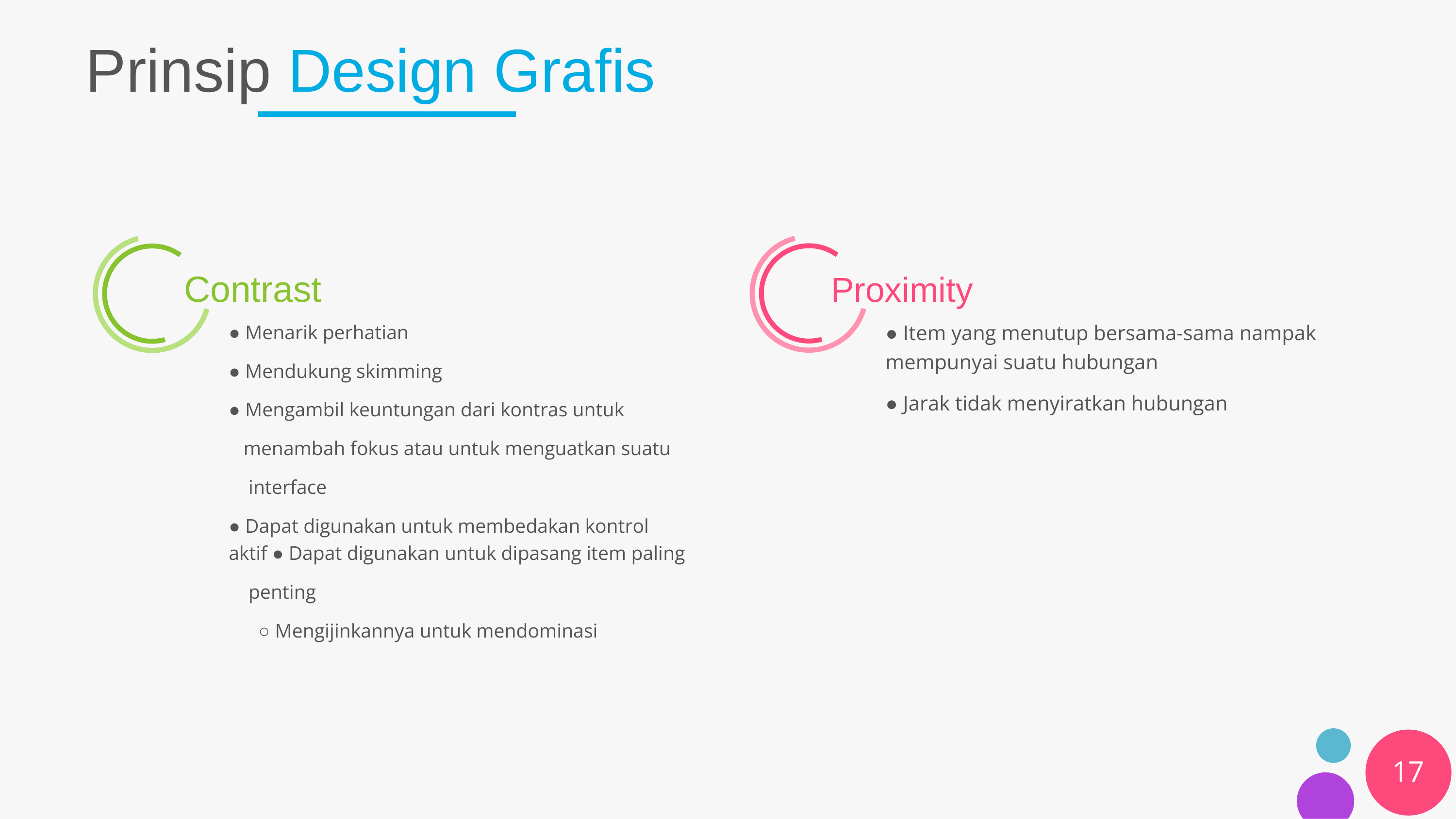

# Prinsip Design Grafis
Proximity
 Contrast
● Item yang menutup bersama-sama nampak mempunyai suatu hubungan
● Jarak tidak menyiratkan hubungan
● Menarik perhatian
● Mendukung skimming
● Mengambil keuntungan dari kontras untuk
   menambah fokus atau untuk menguatkan suatu
    interface
● Dapat digunakan untuk membedakan kontrol aktif ● Dapat digunakan untuk dipasang item paling
    penting
      ○ Mengijinkannya untuk mendominasi
17